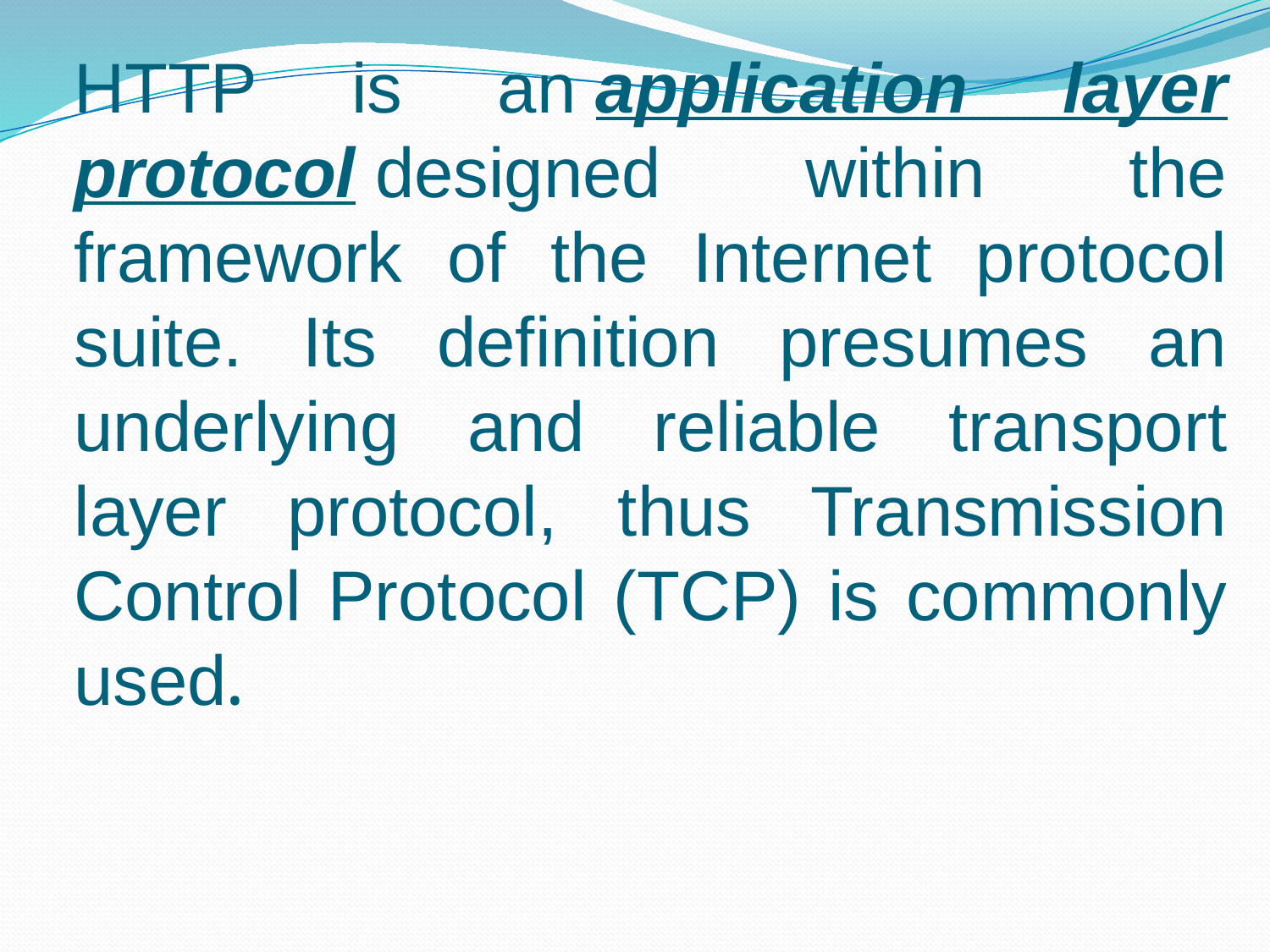

# HTTP is an application layer protocol designed within the framework of the Internet protocol suite. Its definition presumes an underlying and reliable transport layer protocol, thus Transmission Control Protocol (TCP) is commonly used.